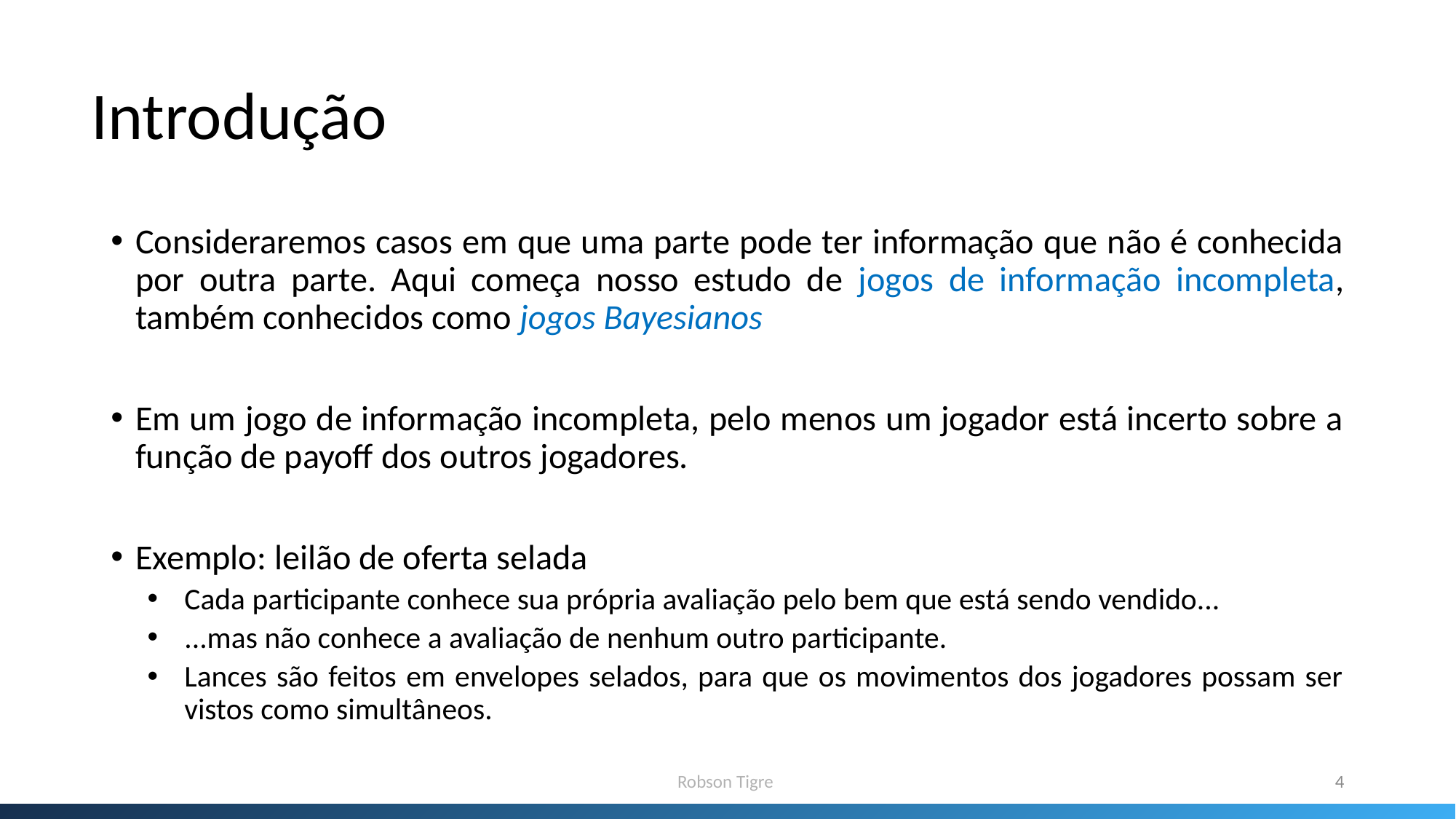

# Introdução
Consideraremos casos em que uma parte pode ter informação que não é conhecida por outra parte. Aqui começa nosso estudo de jogos de informação incompleta, também conhecidos como jogos Bayesianos

Em um jogo de informação incompleta, pelo menos um jogador está incerto sobre a função de payoff dos outros jogadores.

Exemplo: leilão de oferta selada
Cada participante conhece sua própria avaliação pelo bem que está sendo vendido...
...mas não conhece a avaliação de nenhum outro participante.
Lances são feitos em envelopes selados, para que os movimentos dos jogadores possam ser vistos como simultâneos.
Robson Tigre
4